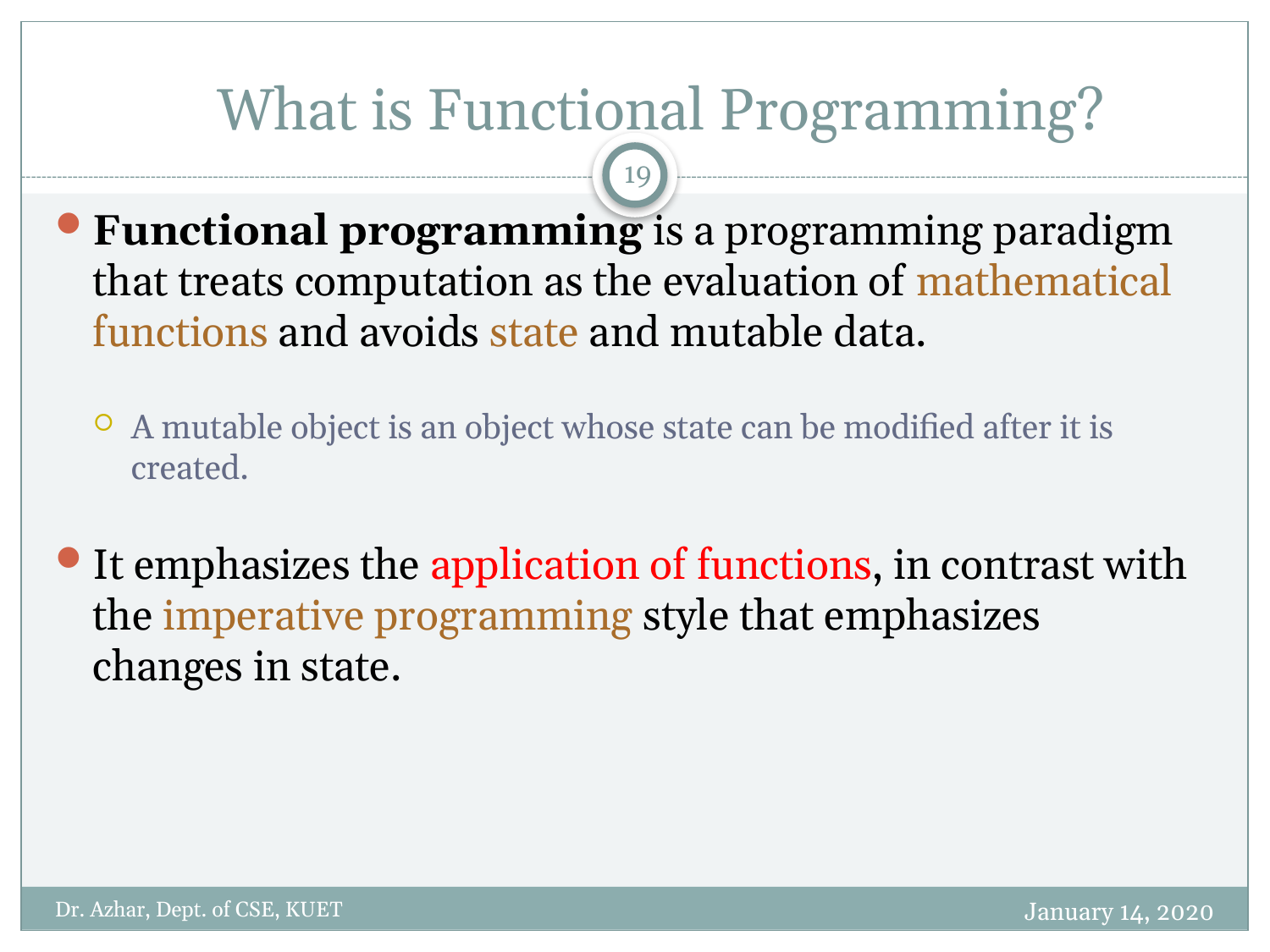

# What is Functional Programming?
19
Functional programming is a programming paradigm that treats computation as the evaluation of mathematical functions and avoids state and mutable data.

A mutable object is an object whose state can be modified after it is created.

It emphasizes the application of functions, in contrast with the imperative programming style that emphasizes changes in state.
January 14, 2020
Dr. Azhar, Dept. of CSE, KUET